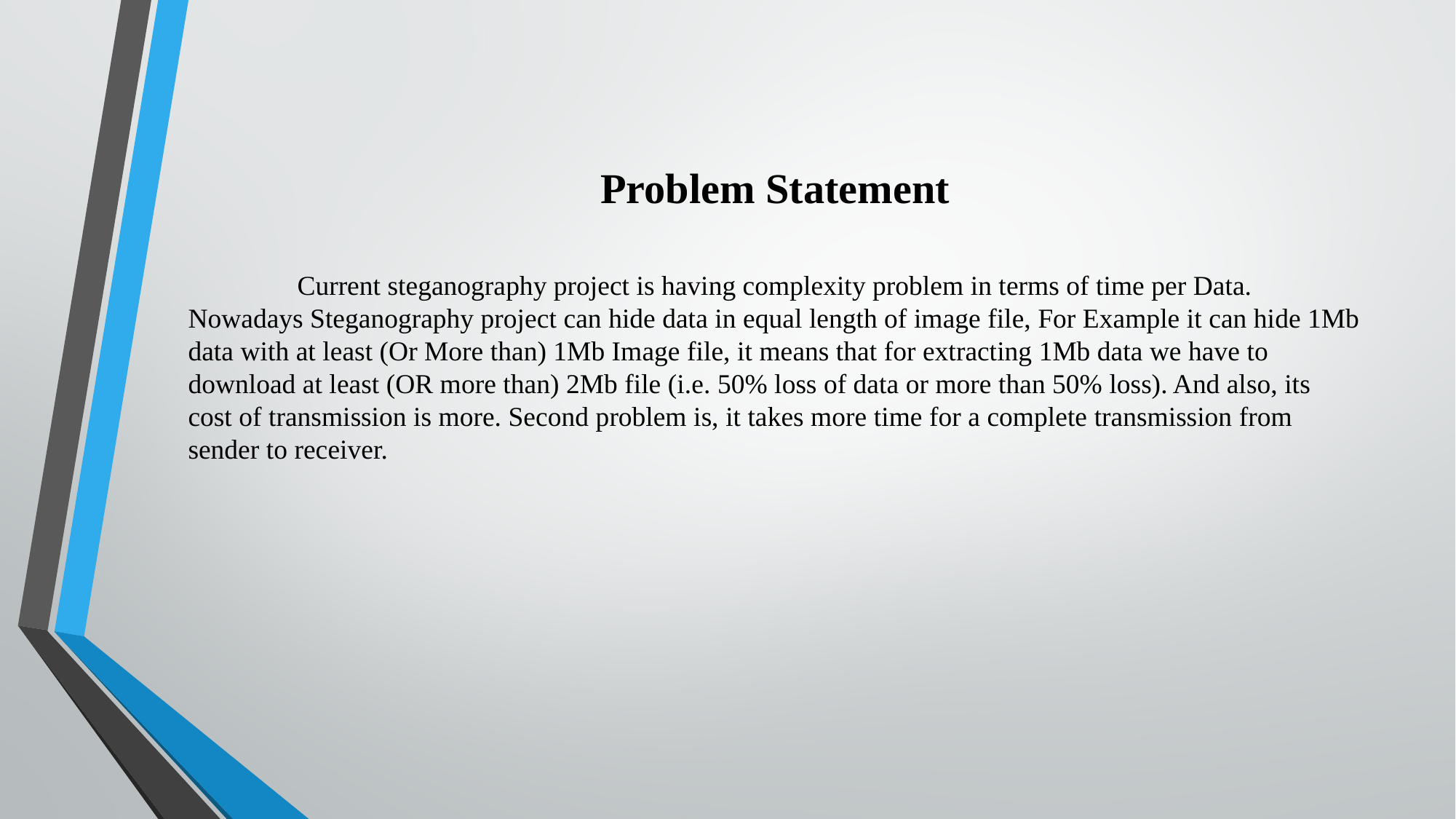

# Problem Statement
	Current steganography project is having complexity problem in terms of time per Data. Nowadays Steganography project can hide data in equal length of image file, For Example it can hide 1Mb data with at least (Or More than) 1Mb Image file, it means that for extracting 1Mb data we have to download at least (OR more than) 2Mb file (i.e. 50% loss of data or more than 50% loss). And also, its cost of transmission is more. Second problem is, it takes more time for a complete transmission from sender to receiver.